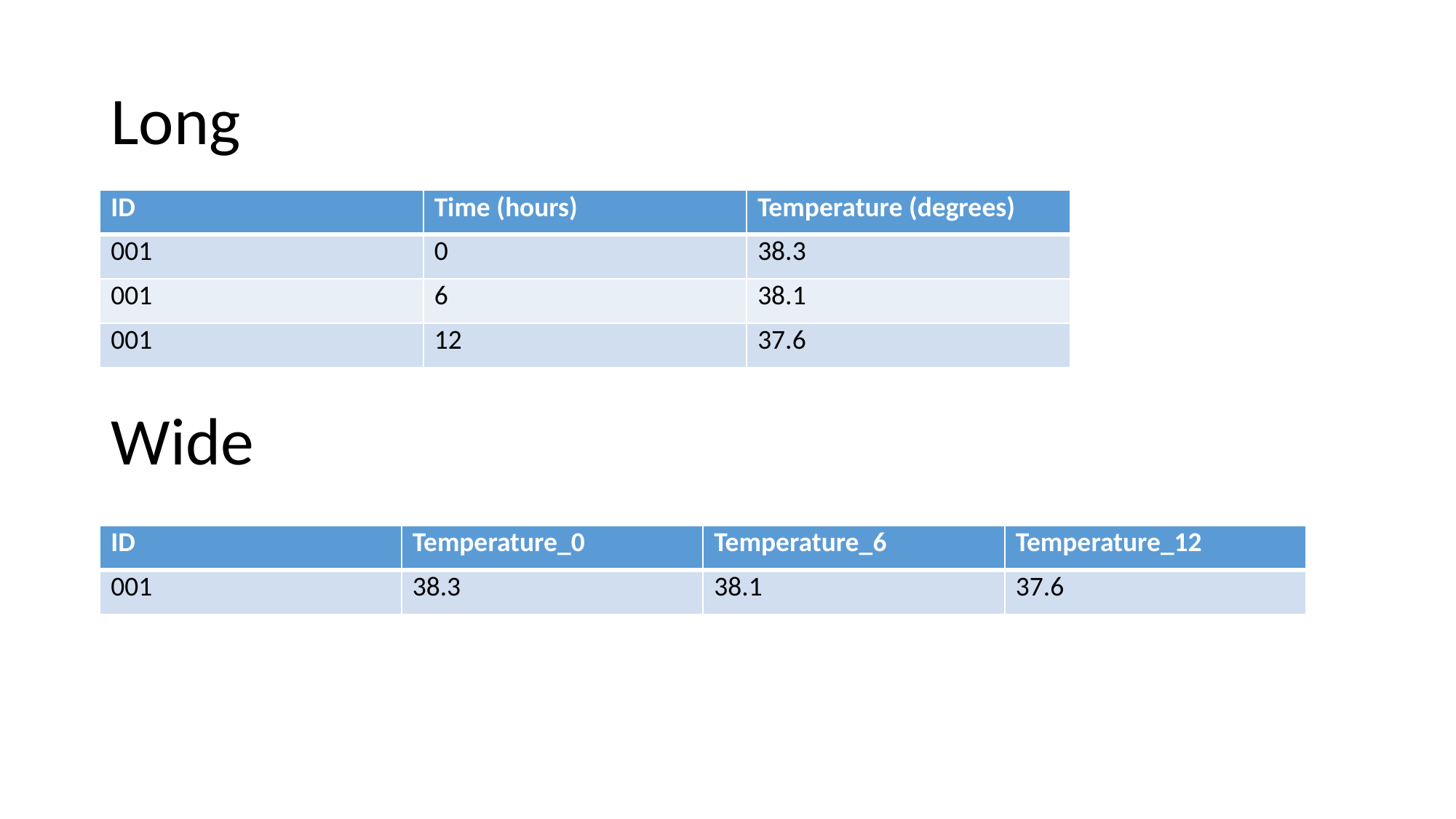

# Long
| ID | Time (hours) | Temperature (degrees) |
| --- | --- | --- |
| 001 | 0 | 38.3 |
| 001 | 6 | 38.1 |
| 001 | 12 | 37.6 |
Wide
| ID | Temperature\_0 | Temperature\_6 | Temperature\_12 |
| --- | --- | --- | --- |
| 001 | 38.3 | 38.1 | 37.6 |